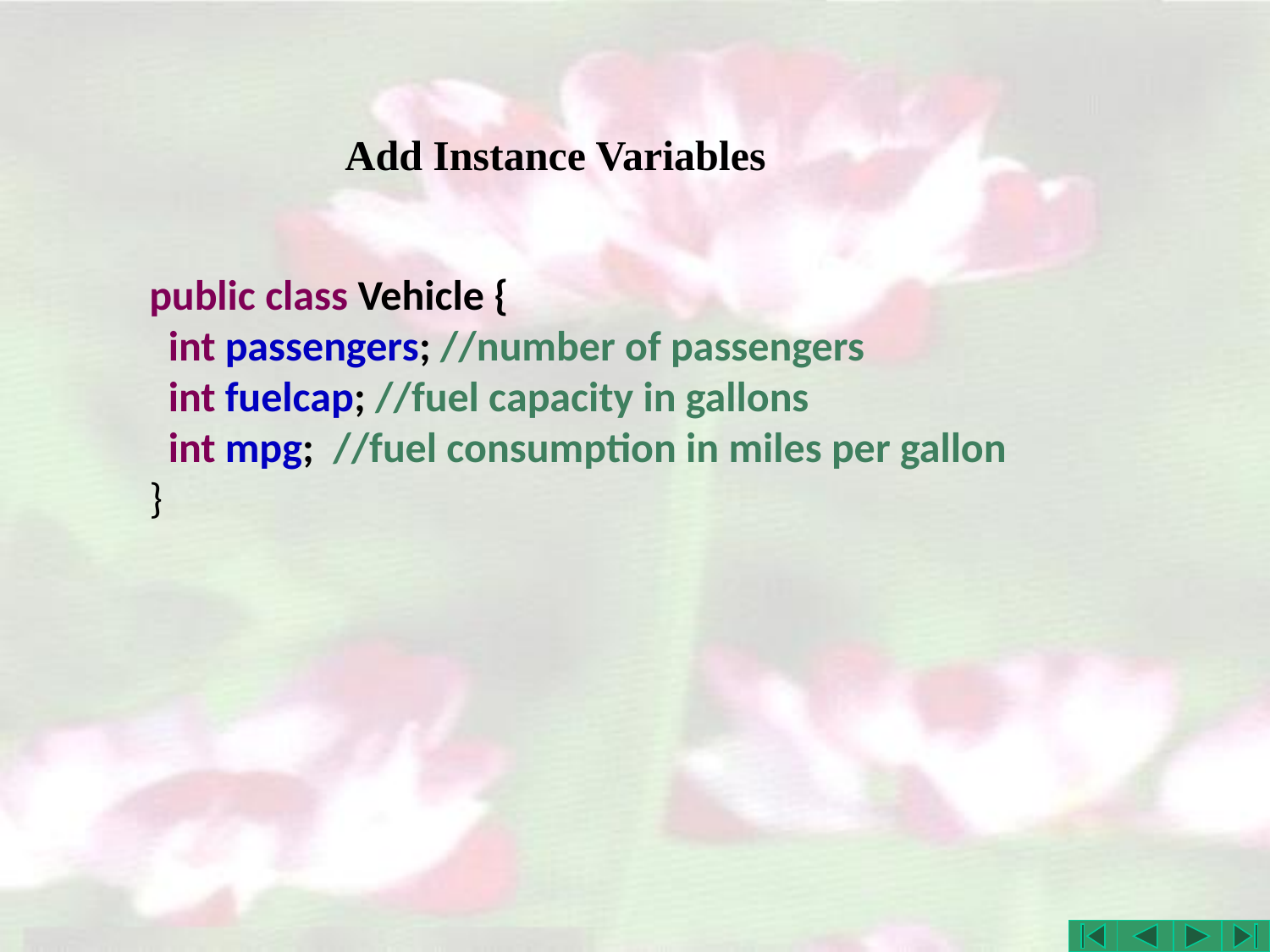

# Add Instance Variables
public class Vehicle {
  int passengers; //number of passengers
  int fuelcap; //fuel capacity in gallons
  int mpg;  //fuel consumption in miles per gallon
}